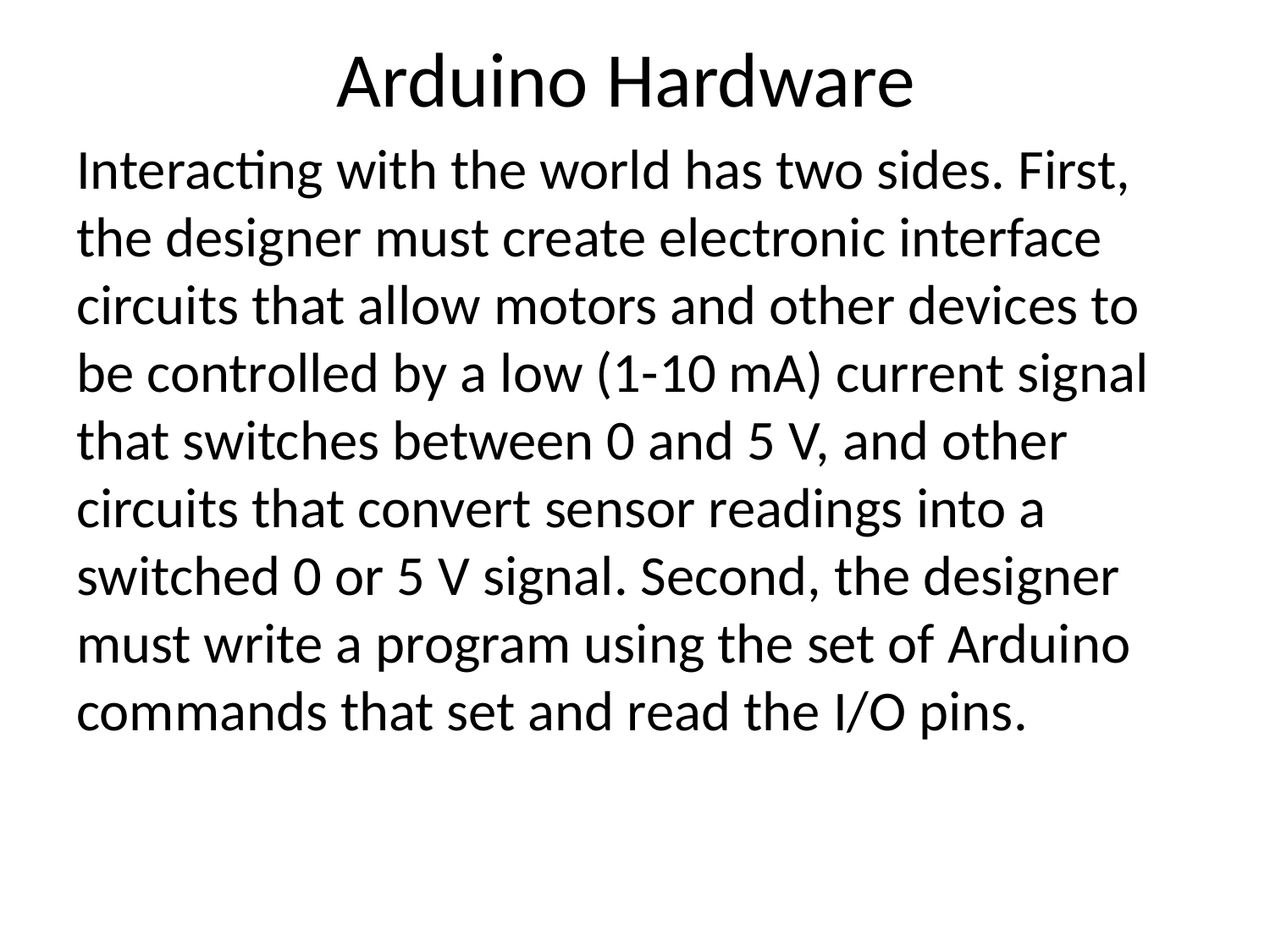

# Arduino Hardware
Interacting with the world has two sides. First, the designer must create electronic interface circuits that allow motors and other devices to be controlled by a low (1-10 mA) current signal that switches between 0 and 5 V, and other circuits that convert sensor readings into a switched 0 or 5 V signal. Second, the designer must write a program using the set of Arduino commands that set and read the I/O pins.